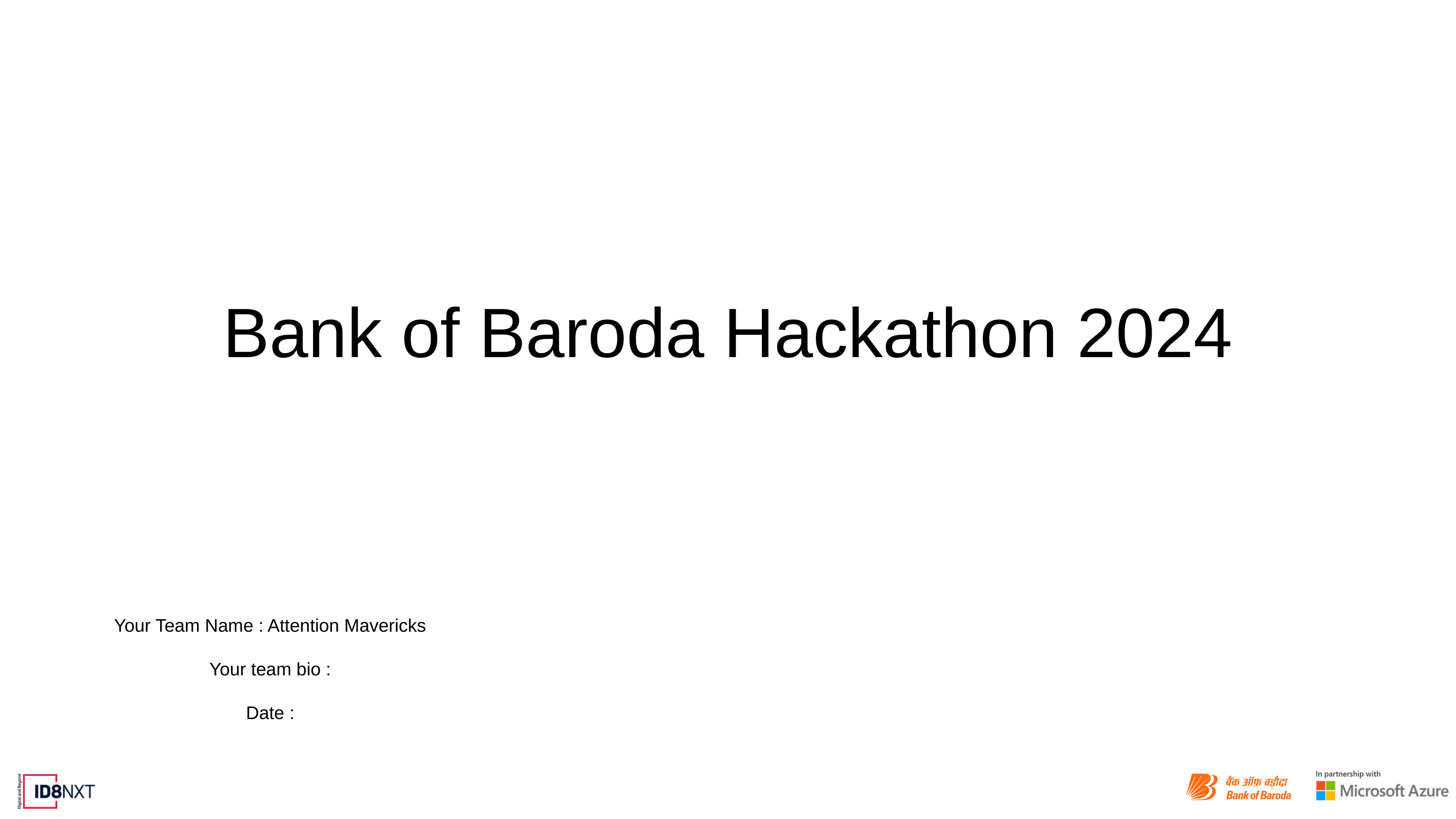

Bank of Baroda Hackathon 2024
Your Team Name : Attention Mavericks

Your team bio :

Date :